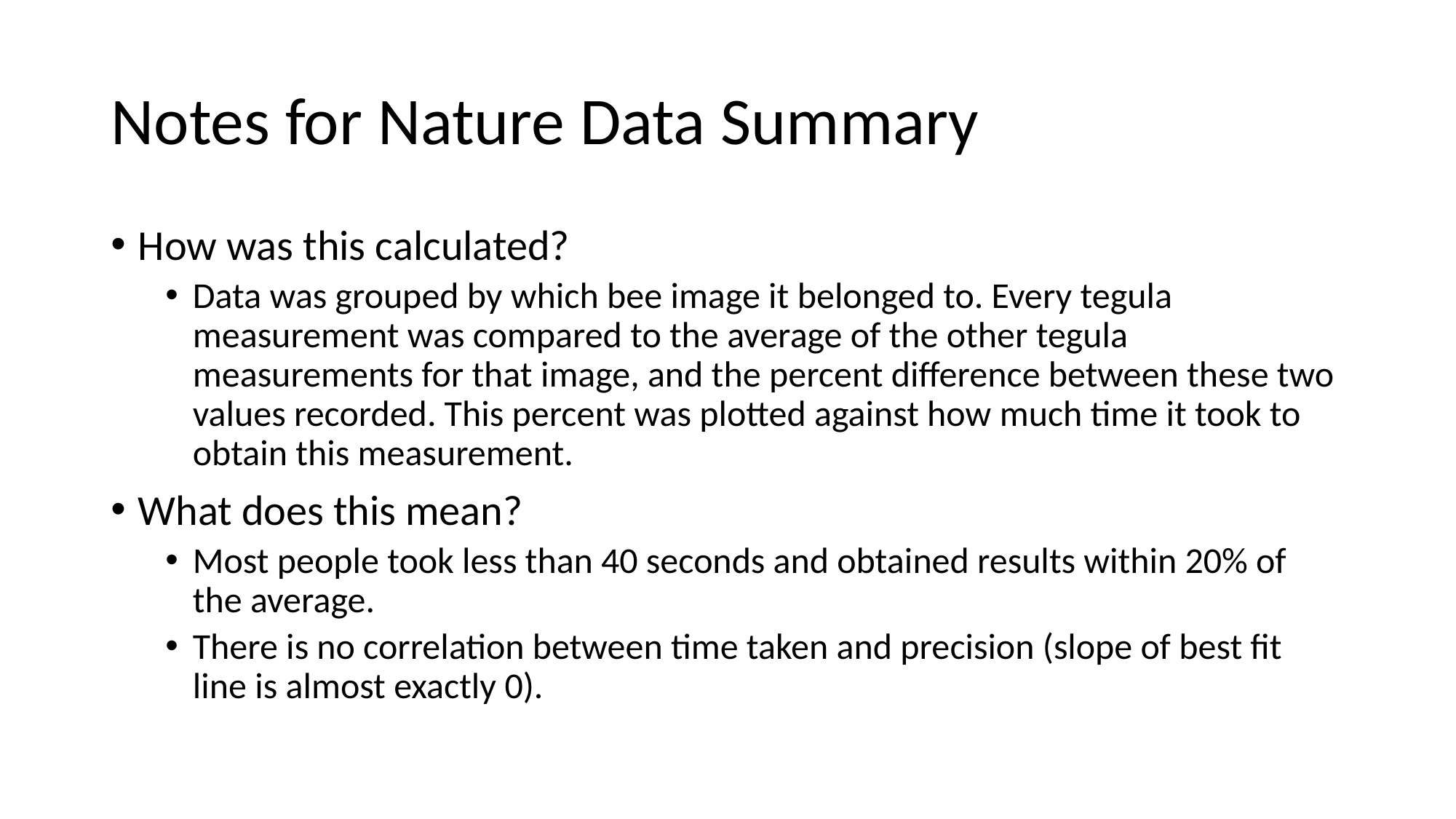

# Notes for Nature Data Summary
How was this calculated?
Data was grouped by which bee image it belonged to. Every tegula measurement was compared to the average of the other tegula measurements for that image, and the percent difference between these two values recorded. This percent was plotted against how much time it took to obtain this measurement.
What does this mean?
Most people took less than 40 seconds and obtained results within 20% of the average.
There is no correlation between time taken and precision (slope of best fit line is almost exactly 0).